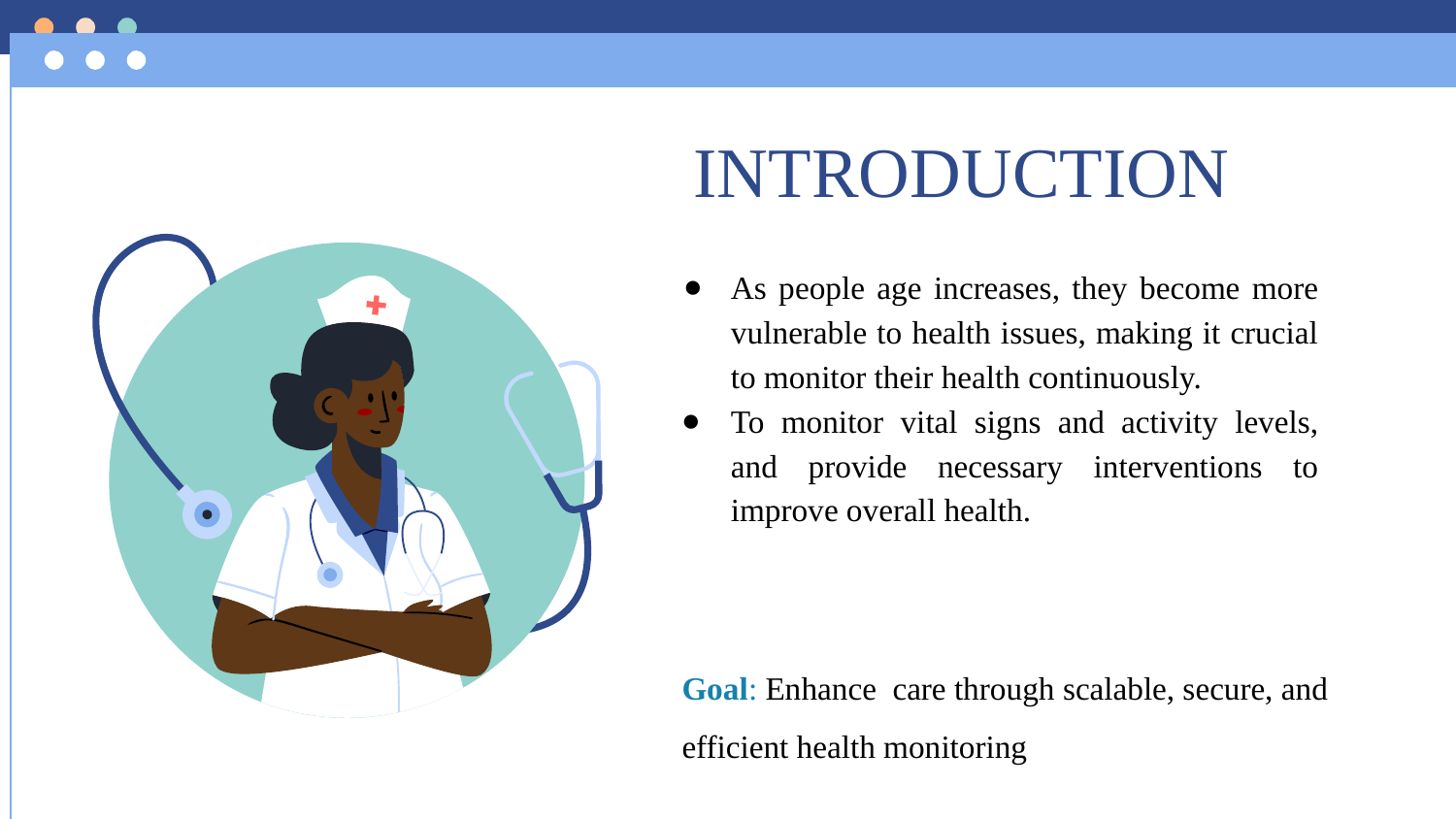

# INTRODUCTION

As people age increases, they become more vulnerable to health issues, making it crucial to monitor their health continuously.
To monitor vital signs and activity levels, and provide necessary interventions to improve overall health.

Goal: Enhance  care through scalable, secure, and efficient health monitoring